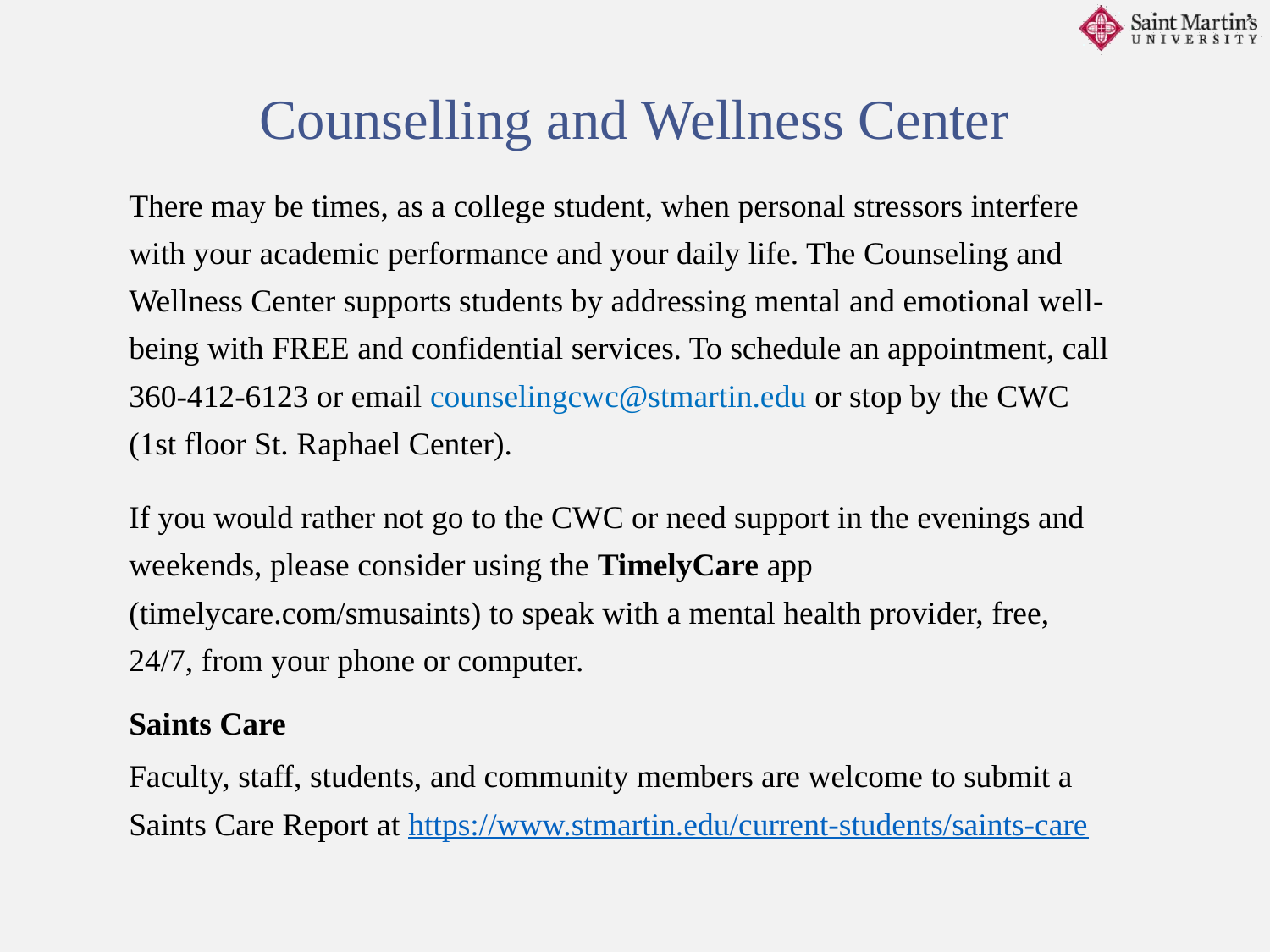

Counselling and Wellness Center
There may be times, as a college student, when personal stressors interfere with your academic performance and your daily life. The Counseling and Wellness Center supports students by addressing mental and emotional well-being with FREE and confidential services. To schedule an appointment, call 360-412-6123 or email counselingcwc@stmartin.edu or stop by the CWC (1st floor St. Raphael Center).
If you would rather not go to the CWC or need support in the evenings and weekends, please consider using the TimelyCare app (timelycare.com/smusaints) to speak with a mental health provider, free, 24/7, from your phone or computer.
Saints Care
Faculty, staff, students, and community members are welcome to submit a Saints Care Report at https://www.stmartin.edu/current-students/saints-care